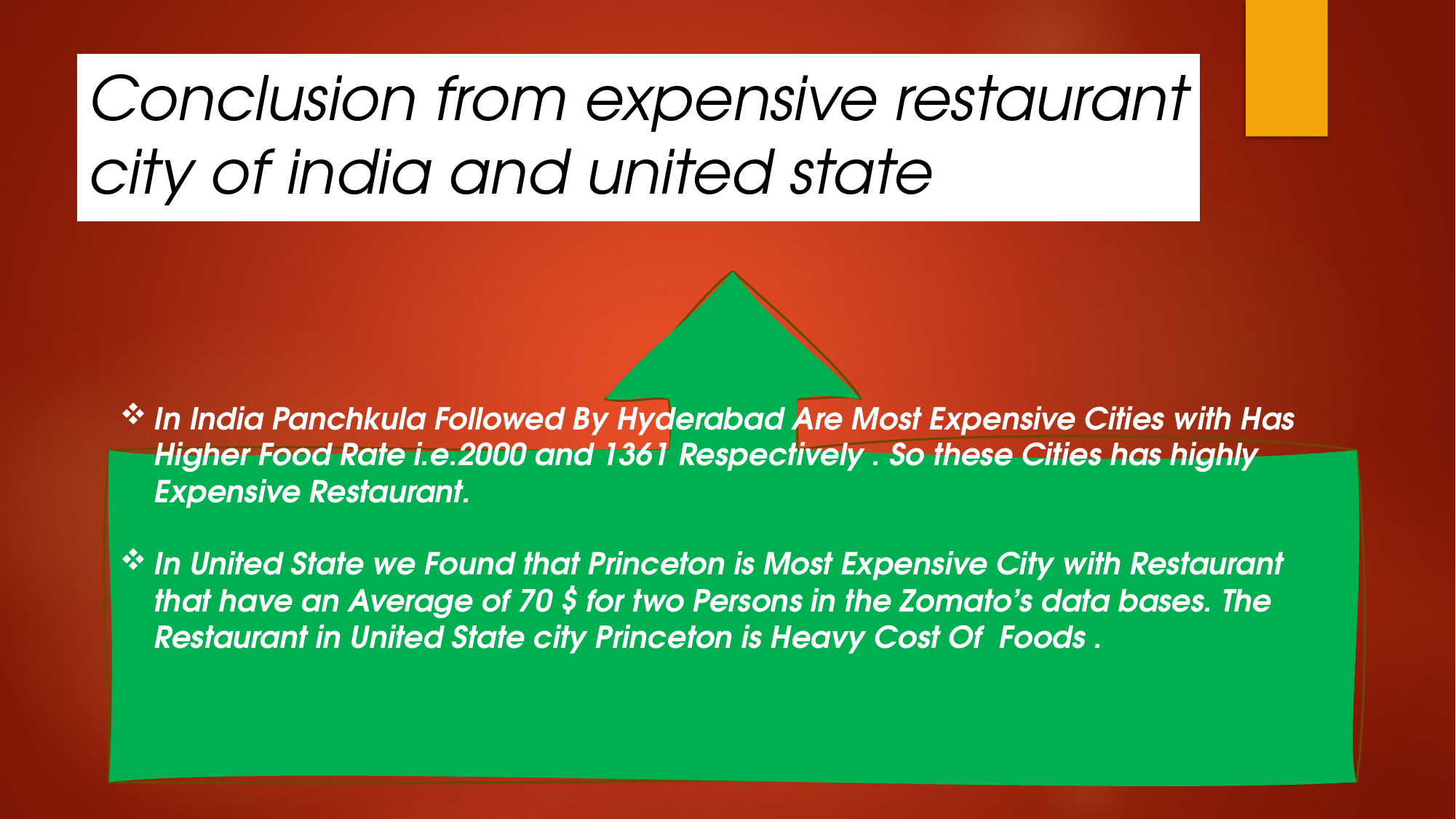

# Conclusion from expensive restaurant city of india and united state
In India Panchkula Followed By Hyderabad Are Most Expensive Cities with Has Higher Food Rate i.e.2000 and 1361 Respectively . So these Cities has highly Expensive Restaurant.

In United State we Found that Princeton is Most Expensive City with Restaurant that have an Average of 70 $ for two Persons in the Zomato’s data bases. The Restaurant in United State city Princeton is Heavy Cost Of  Foods .